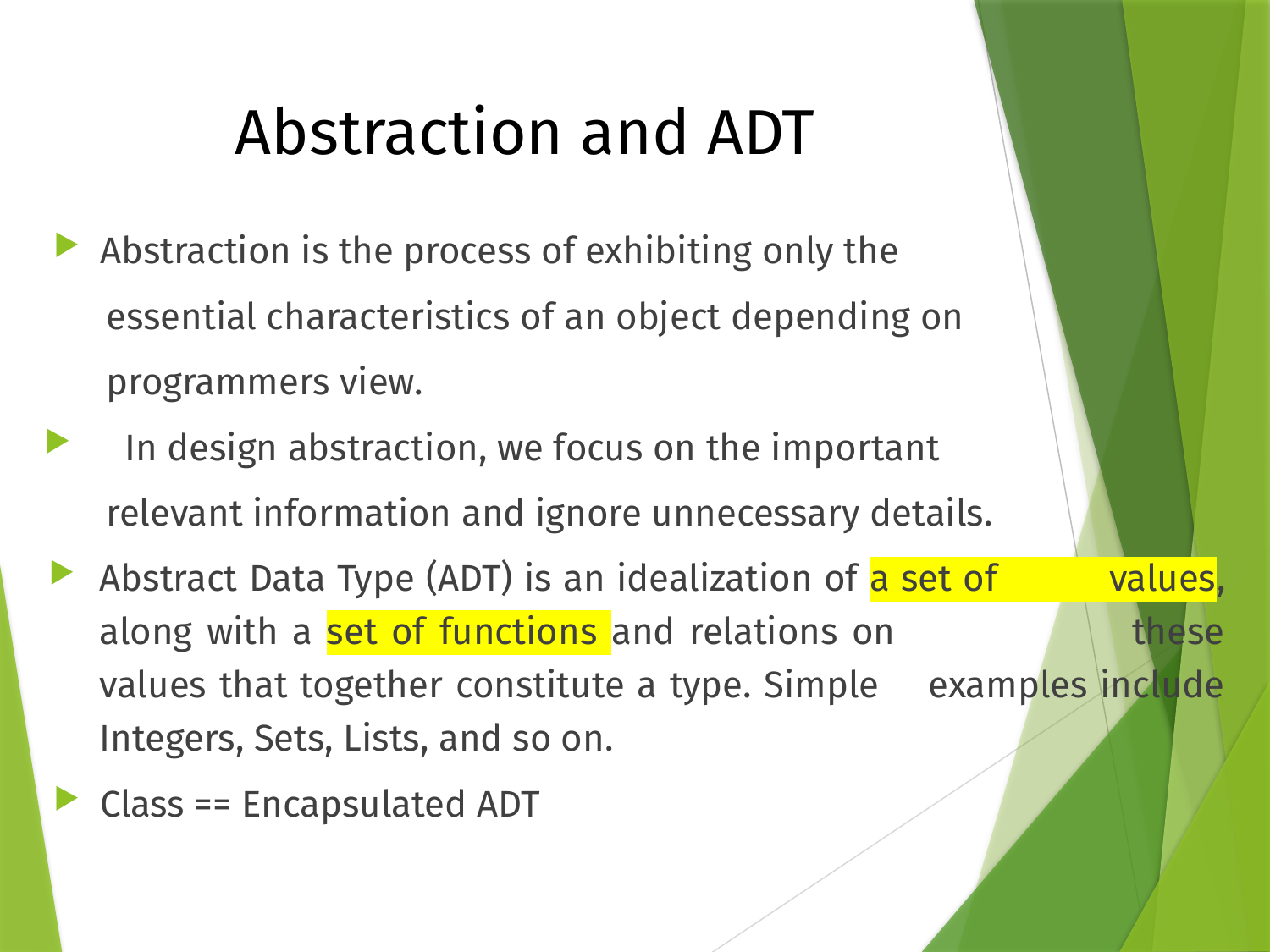

# Abstraction and ADT
 Abstraction is the process of exhibiting only the
    essential characteristics of an object depending on
    programmers view.
In design abstraction, we focus on the important
    relevant information and ignore unnecessary details.
Abstract Data Type (ADT) is an idealization of a set of          values, along with a set of functions and relations on                 these values that together constitute a type. Simple    examples include Integers, Sets, Lists, and so on.
 Class == Encapsulated ADT